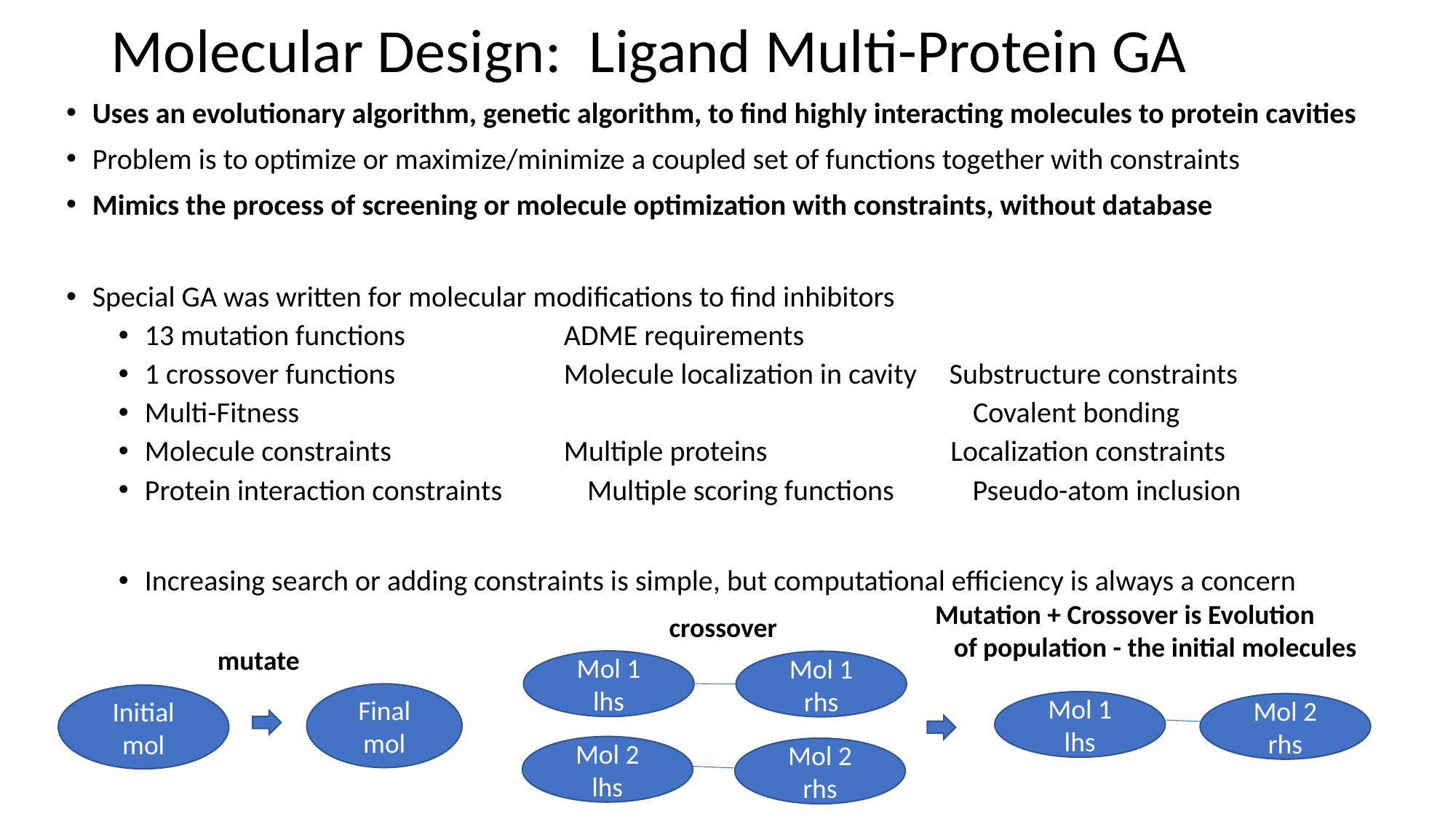

# Molecular Design:  Ligand Multi-Protein GA
Uses an evolutionary algorithm, genetic algorithm, to find highly interacting molecules to protein cavities
Problem is to optimize or maximize/minimize a coupled set of functions together with constraints
Mimics the process of screening or molecule optimization with constraints, without database

Special GA was written for molecular modifications to find inhibitors
13 mutation functions 		ADME requirements
1 crossover functions 		Molecule localization in cavity     Substructure constraints
Multi-Fitness                                                                                                       Covalent bonding
Molecule constraints 		Multiple proteins                            Localization constraints
Protein interaction constraints             Multiple scoring functions            Pseudo-atom inclusion

Increasing search or adding constraints is simple, but computational efficiency is always a concern

Mutation + Crossover is Evolution
   of population - the initial molecules
crossover
mutate
Mol 1 lhs
Mol 1 rhs
Final mol
Initial mol
Mol 1 lhs
Mol 2 rhs

Mol 2 lhs
Mol 2 rhs